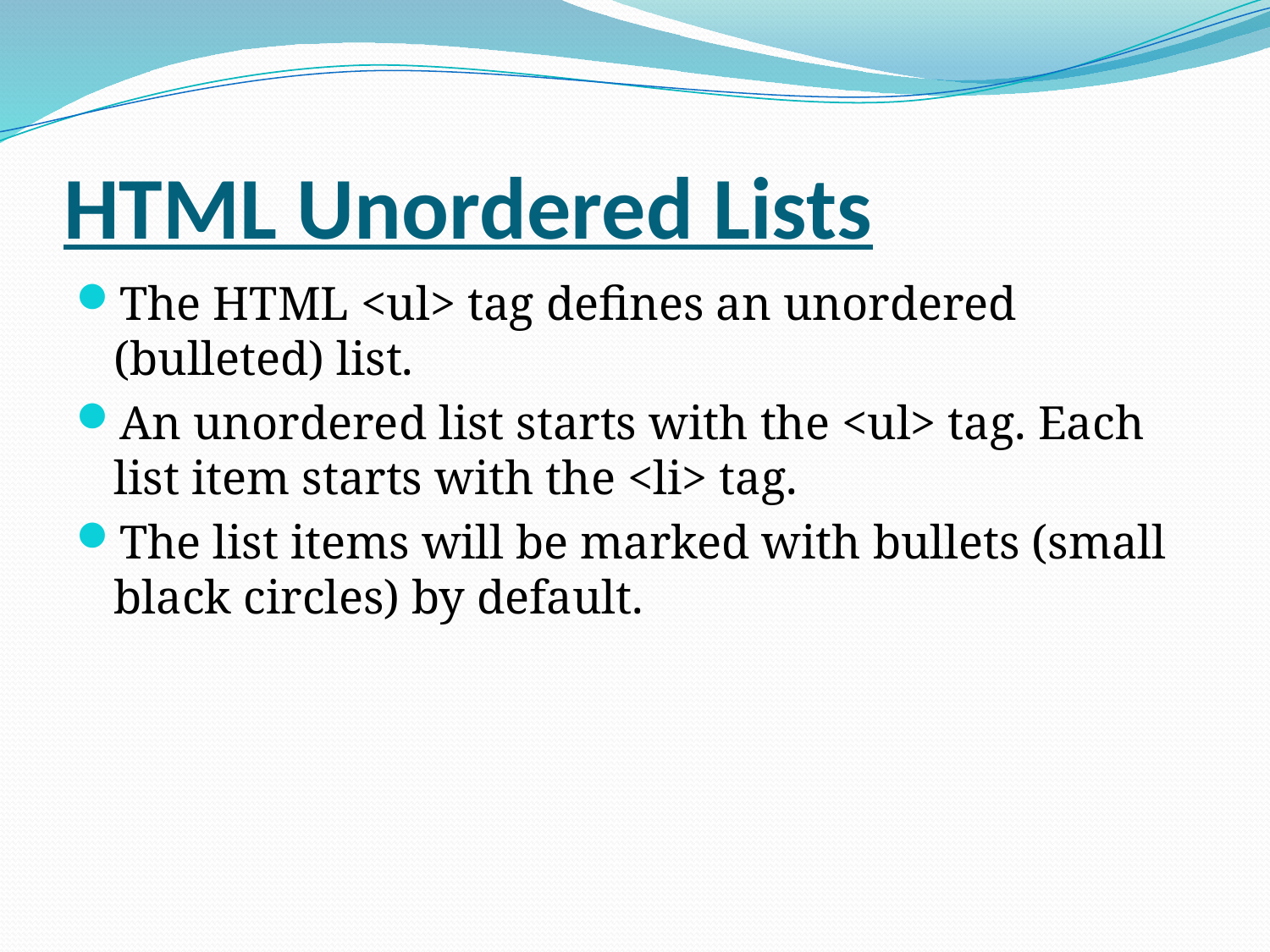

# HTML Unordered Lists
The HTML <ul> tag defines an unordered (bulleted) list.
An unordered list starts with the <ul> tag. Each list item starts with the <li> tag.
The list items will be marked with bullets (small black circles) by default.